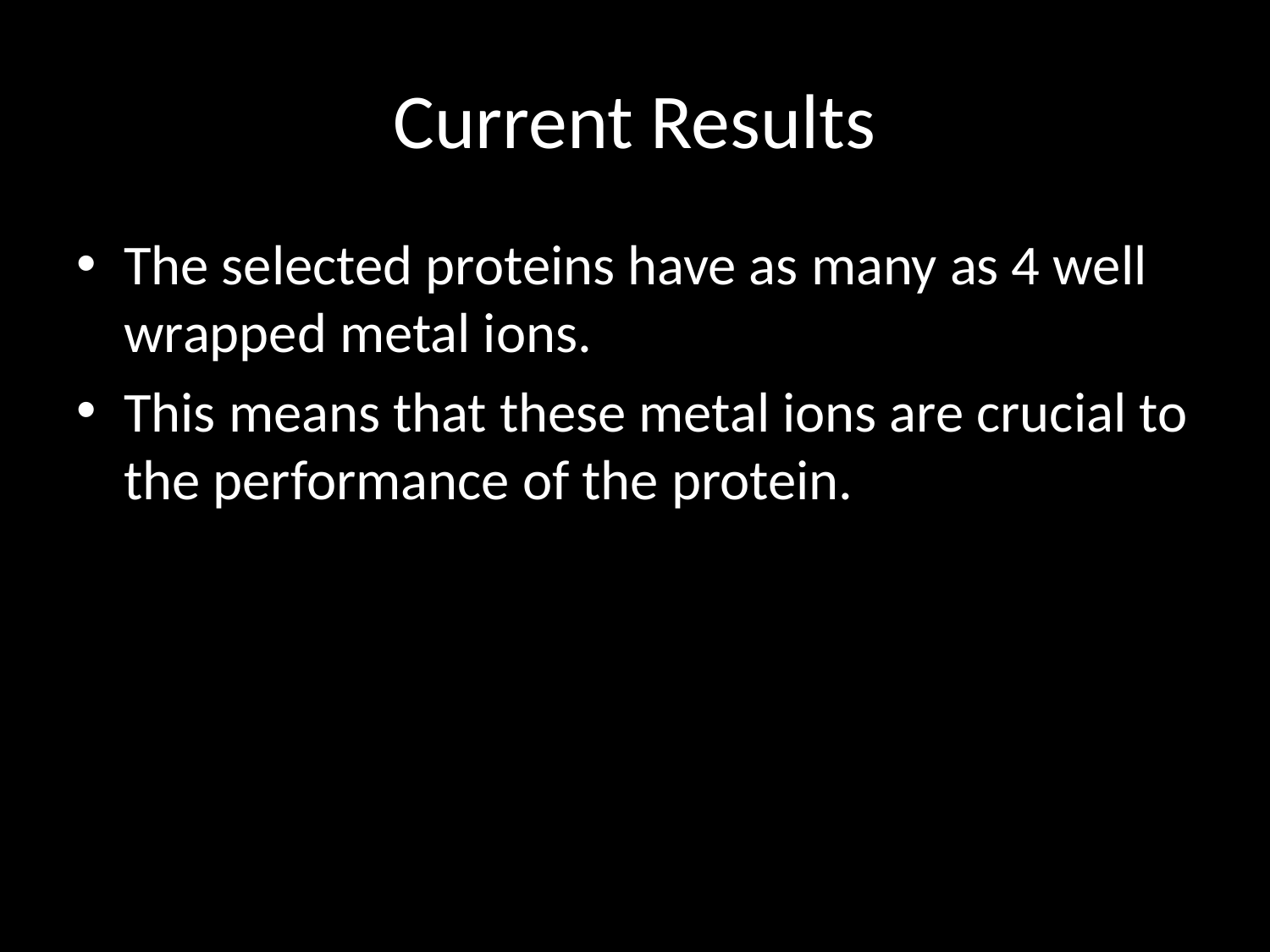

# Current Results
The selected proteins have as many as 4 well wrapped metal ions.
This means that these metal ions are crucial to the performance of the protein.